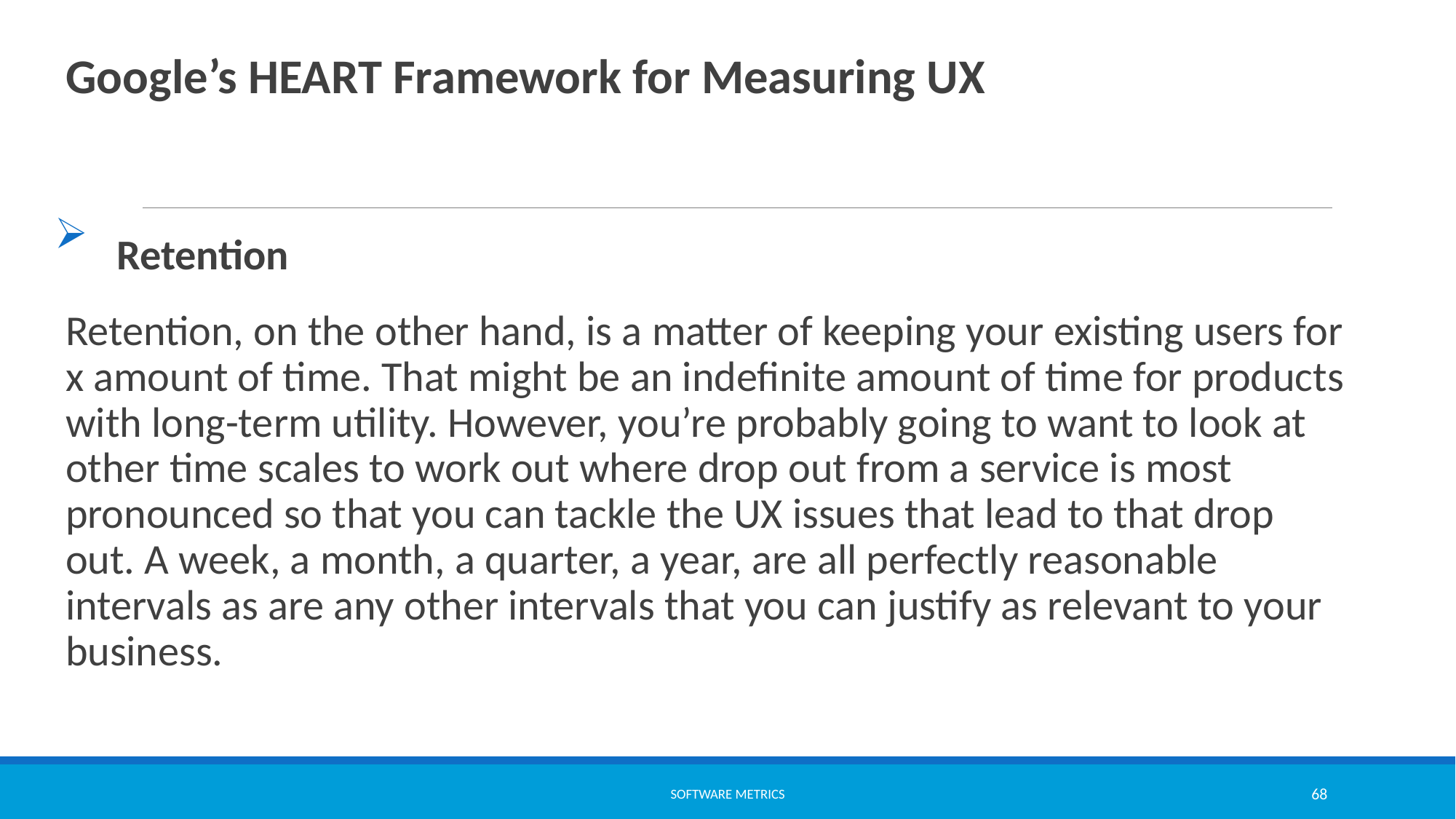

Google’s HEART Framework for Measuring UX

  Retention
Retention, on the other hand, is a matter of keeping your existing users for x amount of time. That might be an indefinite amount of time for products with long-term utility. However, you’re probably going to want to look at other time scales to work out where drop out from a service is most pronounced so that you can tackle the UX issues that lead to that drop out. A week, a month, a quarter, a year, are all perfectly reasonable intervals as are any other intervals that you can justify as relevant to your business.
software metrics
68